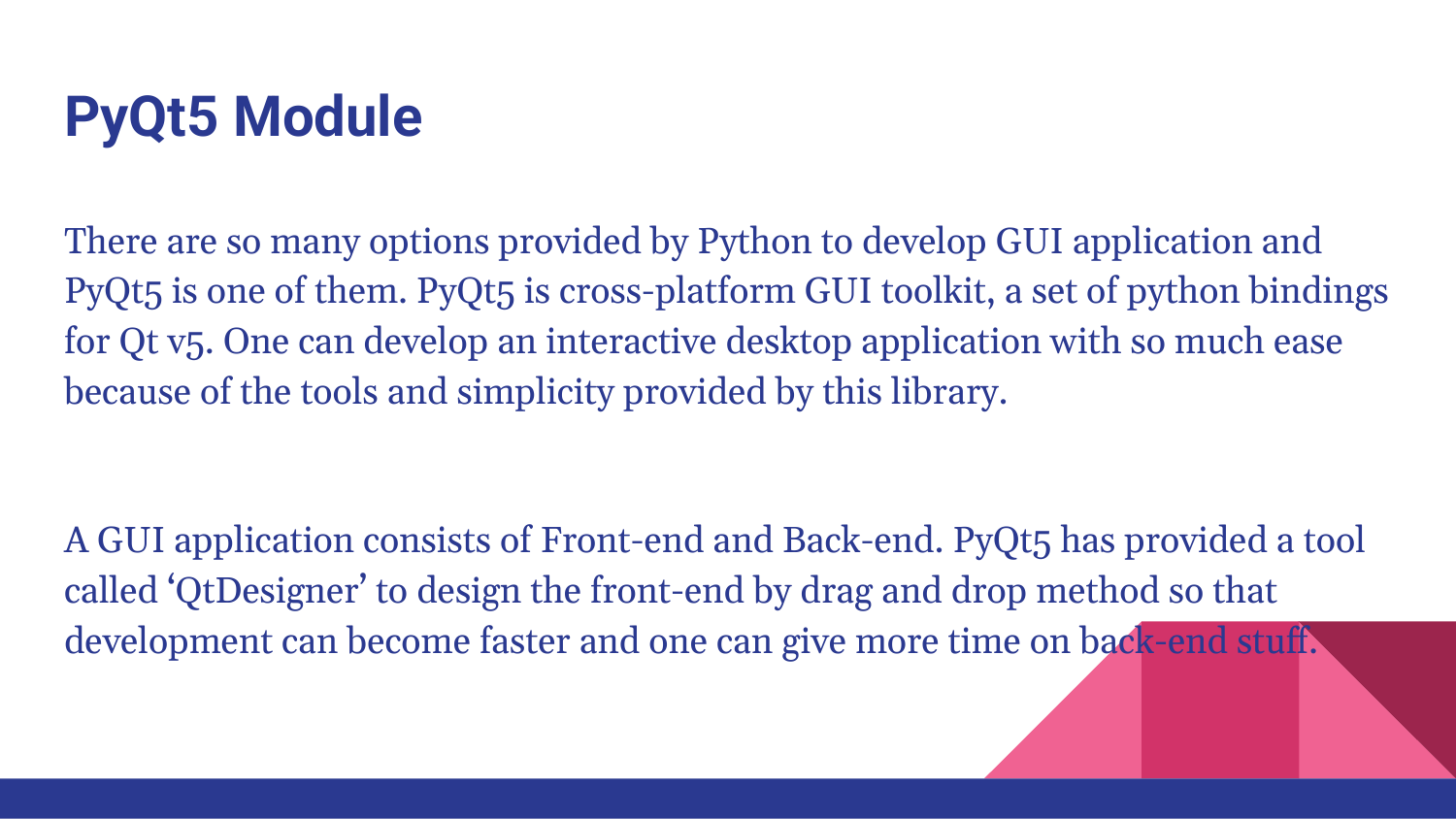

# PyQt5 Module
There are so many options provided by Python to develop GUI application and PyQt5 is one of them. PyQt5 is cross-platform GUI toolkit, a set of python bindings for Qt v5. One can develop an interactive desktop application with so much ease because of the tools and simplicity provided by this library.

A GUI application consists of Front-end and Back-end. PyQt5 has provided a tool called ‘QtDesigner’ to design the front-end by drag and drop method so that development can become faster and one can give more time on back-end stuff.